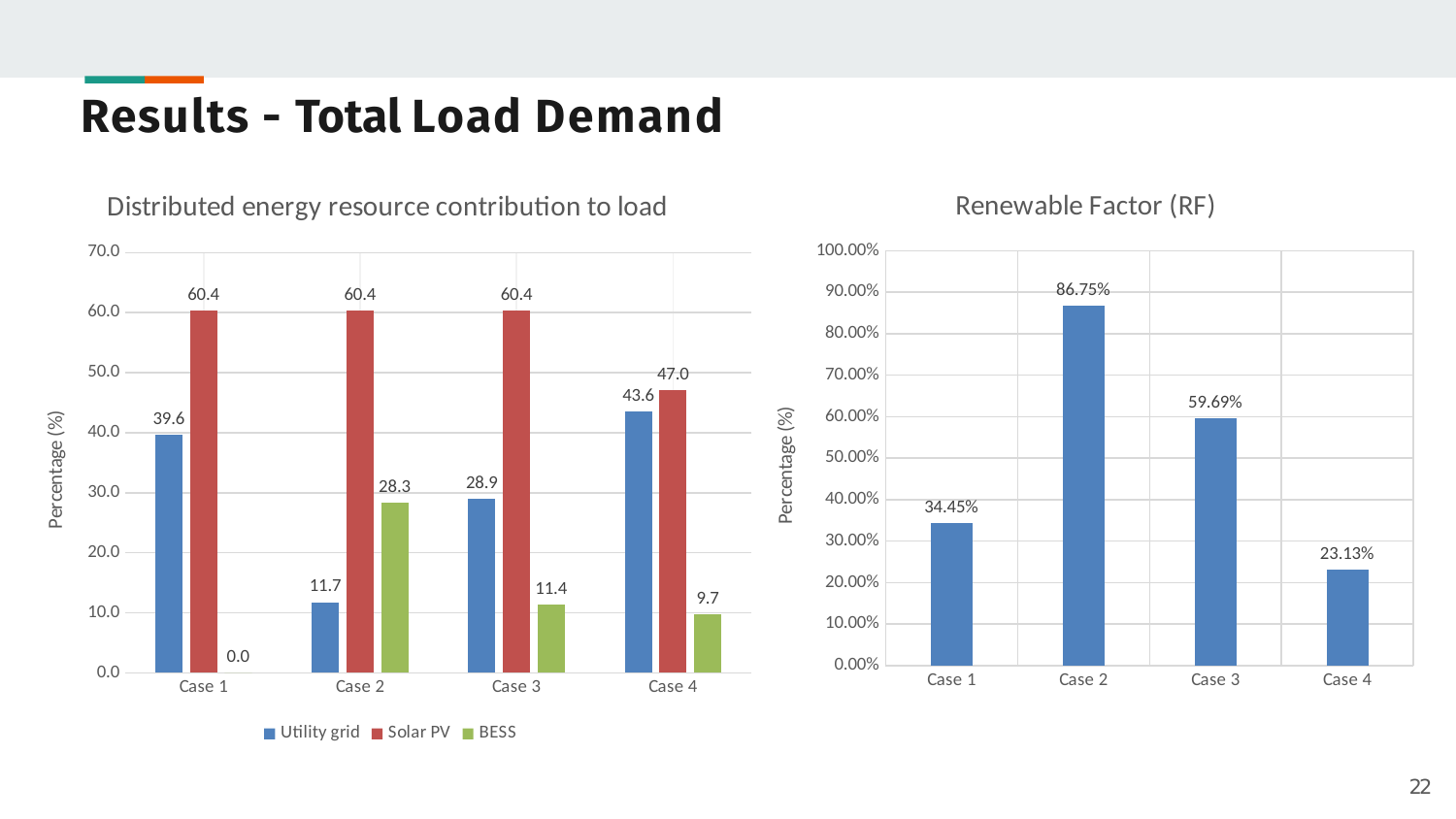

# Results - Total Load Demand

### Chart: Distributed energy resource contribution to load

| Category | Utility grid | Solar PV | BESS |
|---|---|---|---|
| Case 1 | 39.595912679981424 | 60.404087320018576 | 0.0 |
| Case 2 | 11.748722712494192 | 60.404087320018576 | 28.28611240130051 |
| Case 3 | 28.93636785880167 | 60.404087320018576 | 11.381792847189969 |
| Case 4 | 43.598553345388794 | 47.03435804701627 | 9.683544303797468 |

### Chart: Renewable Factor (RF)

| Category |  |
|---|---|
| Case 1 | 0.3445 |
| Case 2 | 0.8675 |
| Case 3 | 0.5969 |
| Case 4 | 0.2313 |
22